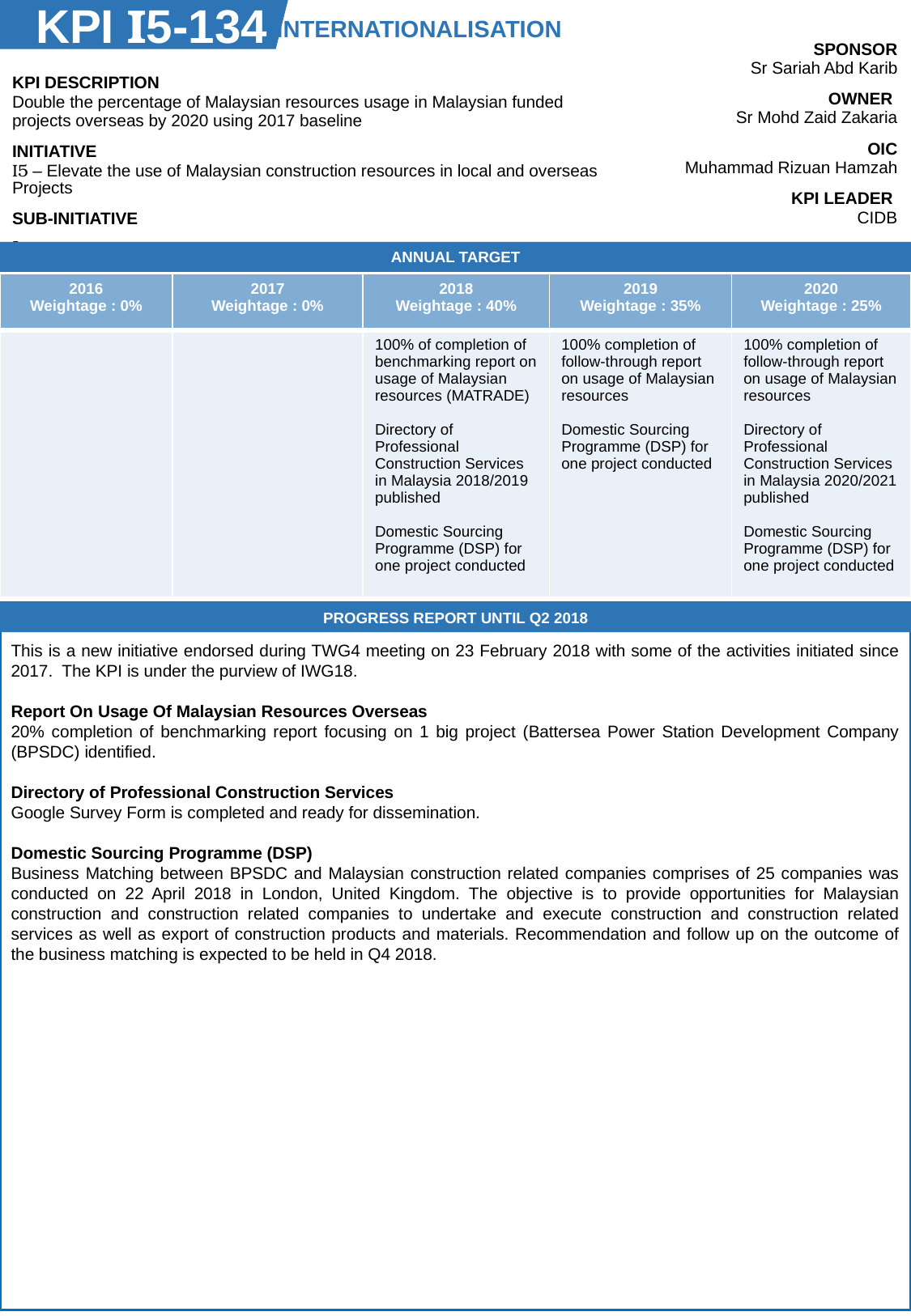

KPI I5-134
INTERNATIONALISATION
| SPONSOR Sr Sariah Abd Karib |
| --- |
| OWNER Sr Mohd Zaid Zakaria |
| OIC Muhammad Rizuan Hamzah |
| KPI LEADER CIDB |
| KPI DESCRIPTION Double the percentage of Malaysian resources usage in Malaysian funded projects overseas by 2020 using 2017 baseline |
| --- |
| INITIATIVE I5 – Elevate the use of Malaysian construction resources in local and overseas Projects |
| SUB-INITIATIVE - |
ANNUAL TARGET
| 2016 Weightage : 0% | 2017 Weightage : 0% | 2018 Weightage : 40% | 2019 Weightage : 35% | 2020 Weightage : 25% |
| --- | --- | --- | --- | --- |
|  |  | 100% of completion of benchmarking report on usage of Malaysian resources (MATRADE) Directory of Professional Construction Services in Malaysia 2018/2019 published Domestic Sourcing Programme (DSP) for one project conducted | 100% completion of follow-through report on usage of Malaysian resources Domestic Sourcing Programme (DSP) for one project conducted | 100% completion of follow-through report on usage of Malaysian resources Directory of Professional Construction Services in Malaysia 2020/2021 published Domestic Sourcing Programme (DSP) for one project conducted |
PROGRESS REPORT UNTIL Q2 2018

This is a new initiative endorsed during TWG4 meeting on 23 February 2018 with some of the activities initiated since 2017.  The KPI is under the purview of IWG18.

Report On Usage Of Malaysian Resources Overseas
20% completion of benchmarking report focusing on 1 big project (Battersea Power Station Development Company (BPSDC) identified.

Directory of Professional Construction Services
Google Survey Form is completed and ready for dissemination.

Domestic Sourcing Programme (DSP)
Business Matching between BPSDC and Malaysian construction related companies comprises of 25 companies was conducted on 22 April 2018 in London, United Kingdom. The objective is to provide opportunities for Malaysian construction and construction related companies to undertake and execute construction and construction related services as well as export of construction products and materials. Recommendation and follow up on the outcome of the business matching is expected to be held in Q4 2018.